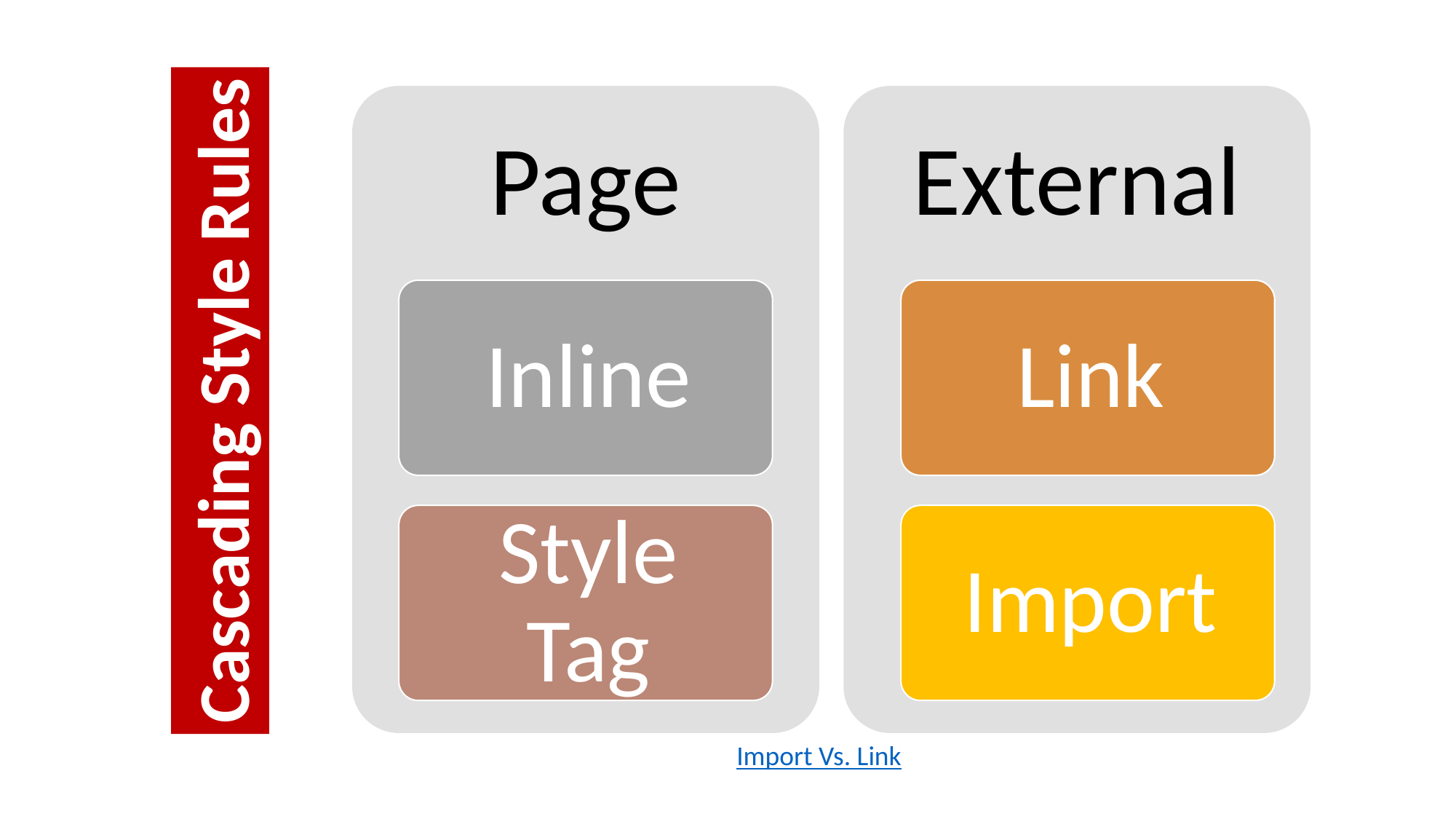

Page
Inline
Style Tag
External
Link
Import
Cascading Style Rules
Import Vs. Link